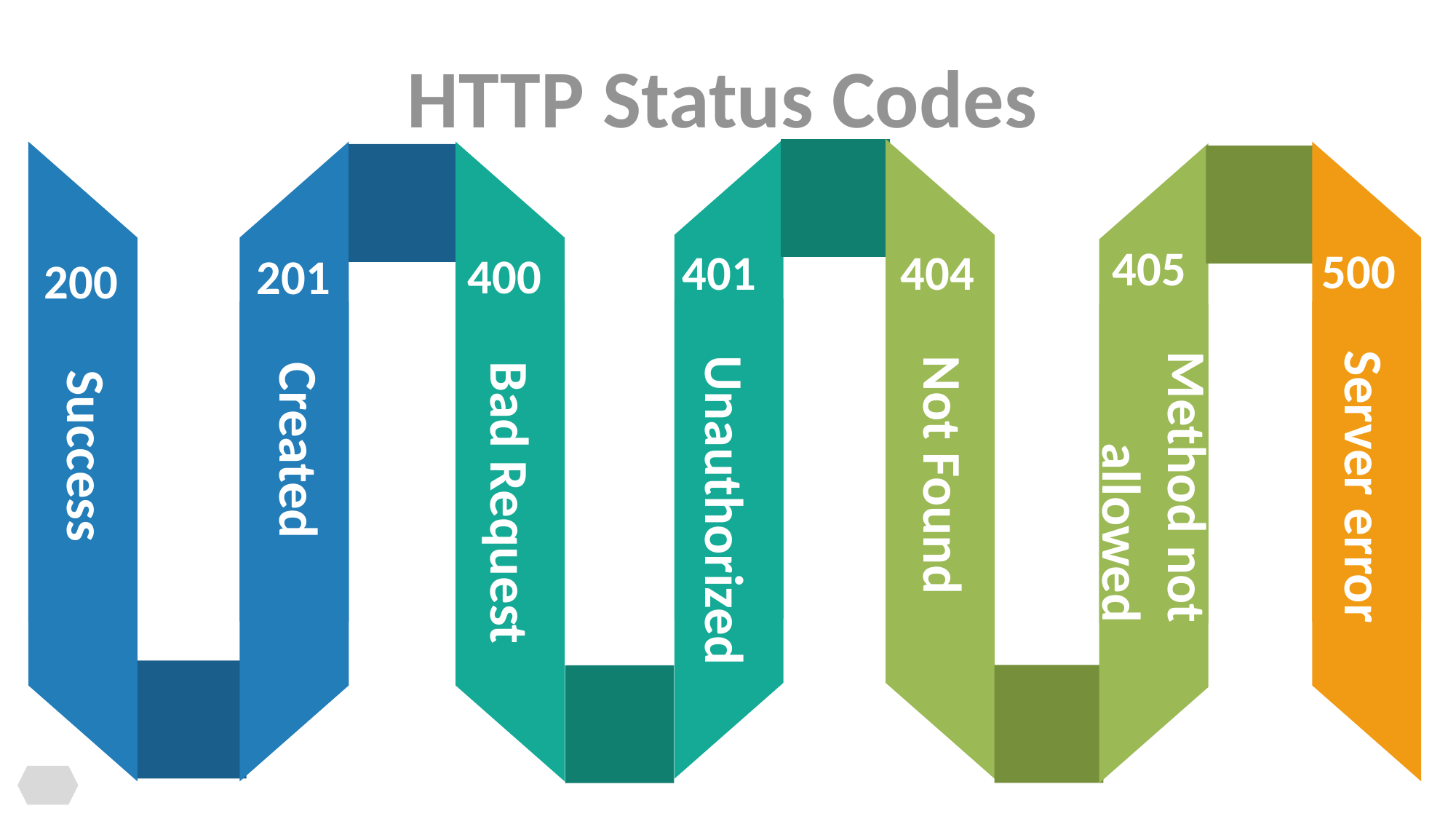

HTTP Status Codes

405
500
401
404
400
201
200
06
Created
Success
Method not allowed
Not Found
tile Goes Here
Server error
Bad Request
Unauthorized

7